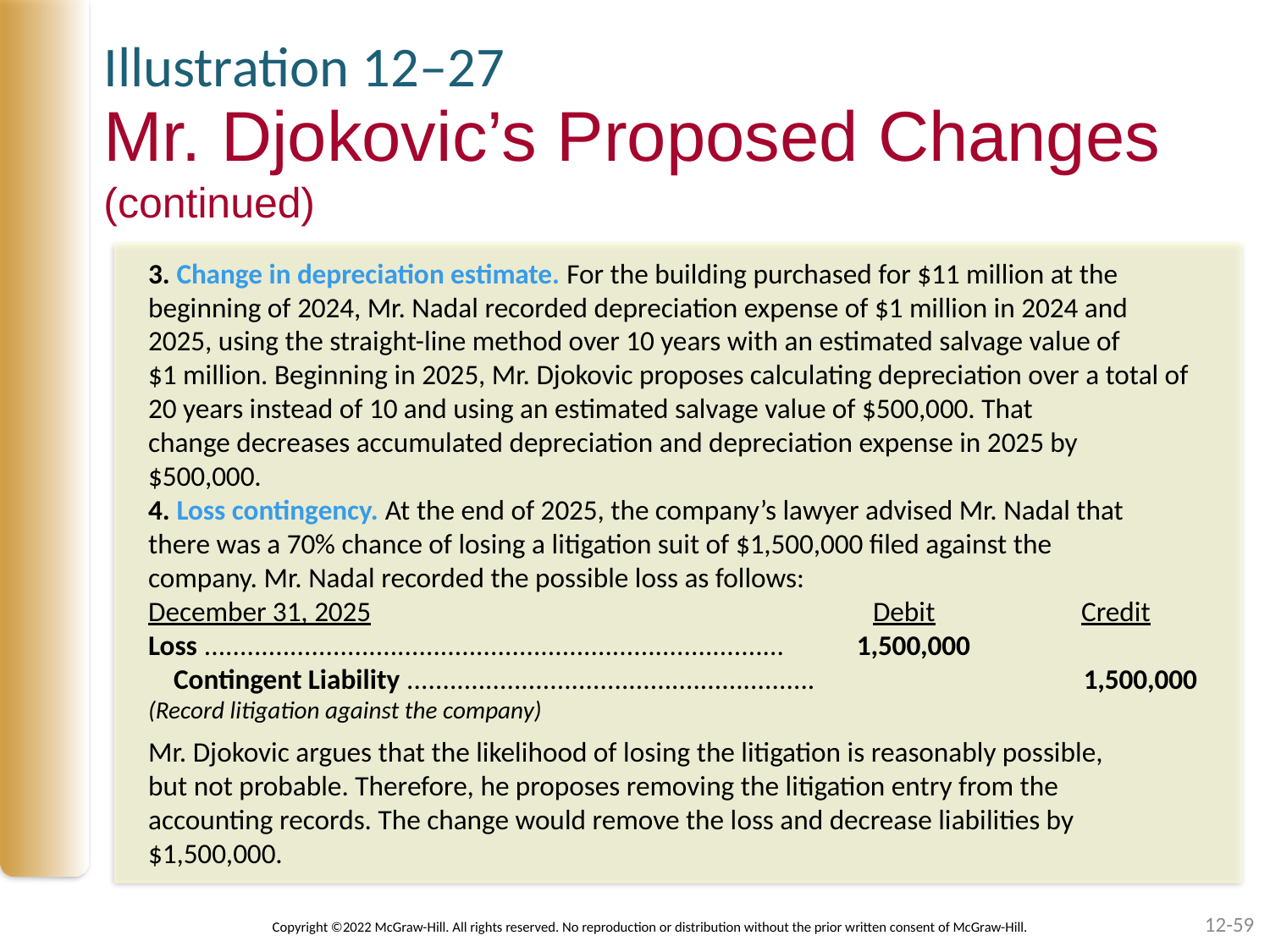

Illustration 12–27
# Mr. Djokovic’s Proposed Changes (continued)

3. Change in depreciation estimate. For the building purchased for $11 million at the
beginning of 2024, Mr. Nadal recorded depreciation expense of $1 million in 2024 and
2025, using the straight-line method over 10 years with an estimated salvage value of
$1 million. Beginning in 2025, Mr. Djokovic proposes calculating depreciation over a total of 20 years instead of 10 and using an estimated salvage value of $500,000. That
change decreases accumulated depreciation and depreciation expense in 2025 by
$500,000.
4. Loss contingency. At the end of 2025, the company’s lawyer advised Mr. Nadal that
there was a 70% chance of losing a litigation suit of $1,500,000 filed against the
company. Mr. Nadal recorded the possible loss as follows:
December 31, 2025                                                                               Debit                       Credit
Loss .................................................................................           1,500,000
    Contingent Liability .........................................................                                          1,500,000
(Record litigation against the company)
Mr. Djokovic argues that the likelihood of losing the litigation is reasonably possible,
but not probable. Therefore, he proposes removing the litigation entry from the
accounting records. The change would remove the loss and decrease liabilities by
$1,500,000.
12-59
Copyright ©2022 McGraw-Hill. All rights reserved. No reproduction or distribution without the prior written consent of McGraw-Hill.